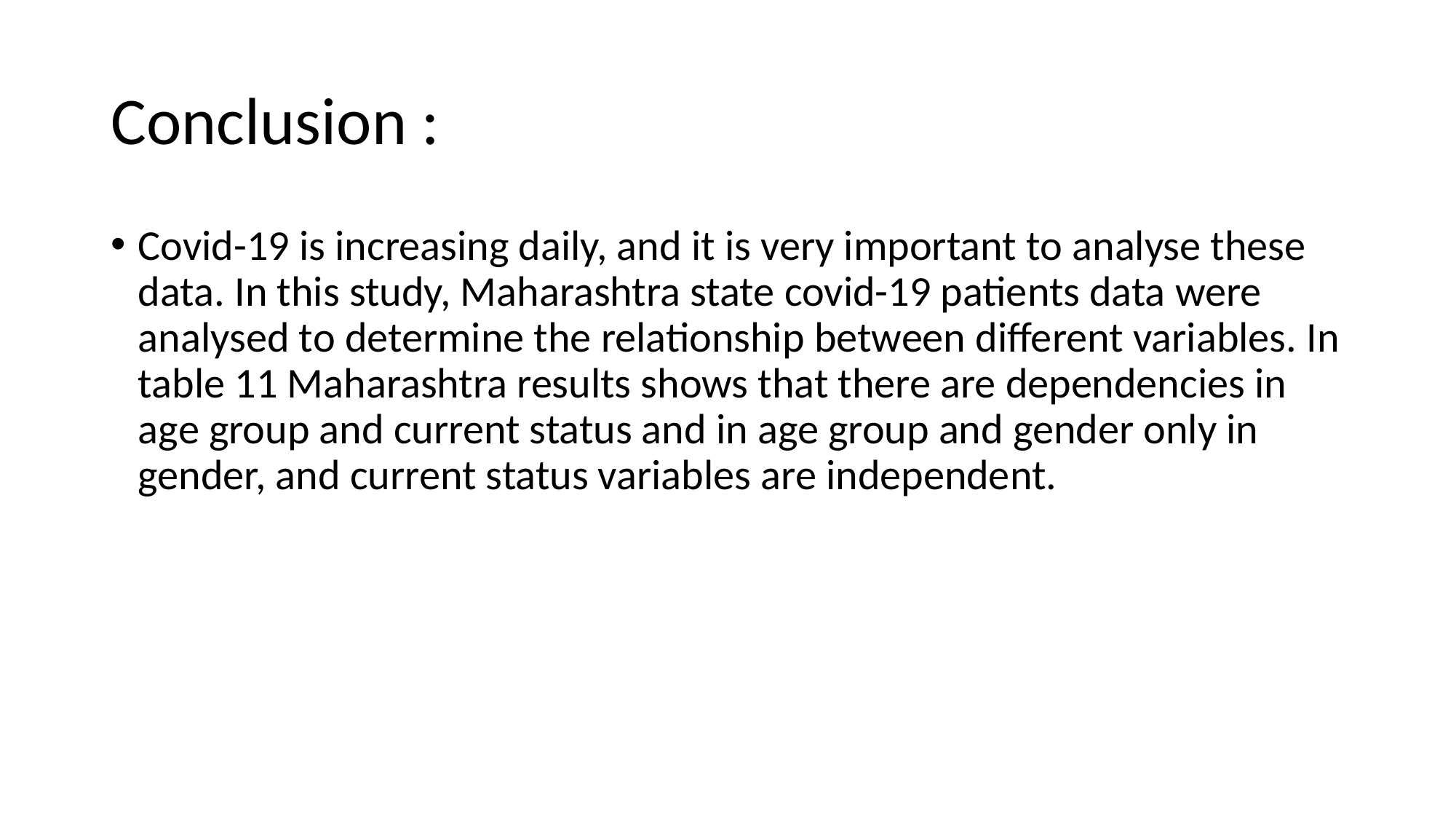

# Conclusion :
Covid-19 is increasing daily, and it is very important to analyse these data. In this study, Maharashtra state covid-19 patients data were analysed to determine the relationship between different variables. In table 11 Maharashtra results shows that there are dependencies in age group and current status and in age group and gender only in gender, and current status variables are independent.